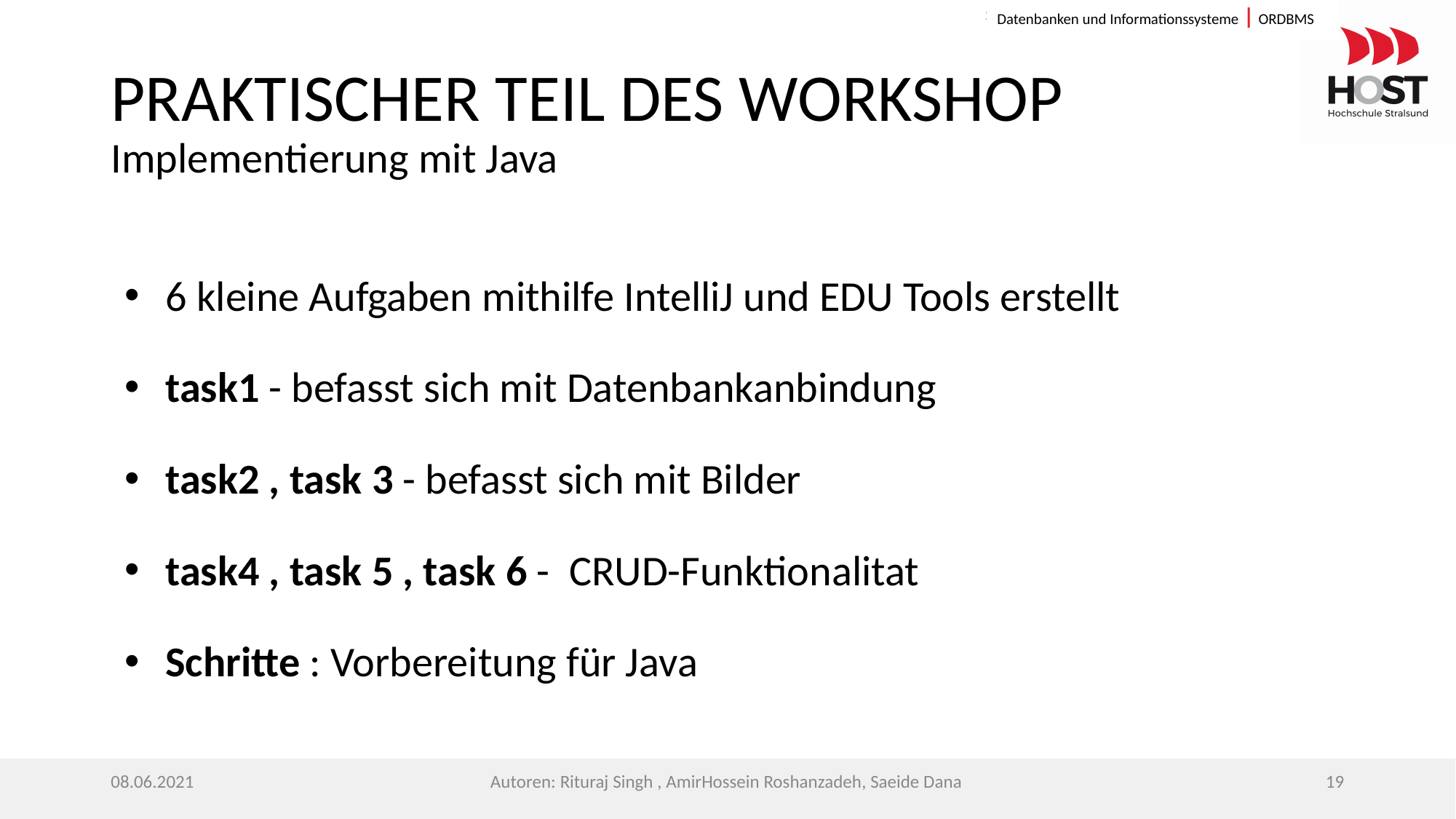

Datenbanken und Informationssysteme | ORDBMS
# PRAKTISCHER TEIL DES WORKSHOP Implementierung mit Java

6 kleine Aufgaben mithilfe IntelliJ und EDU Tools erstellt

task1 - befasst sich mit Datenbankanbindung

task2 , task 3 - befasst sich mit Bilder

task4 , task 5 , task 6 -  CRUD-Funktionalitat

Schritte : Vorbereitung für Java

08.06.2021
Autoren: Rituraj Singh , AmirHossein Roshanzadeh, Saeide Dana
19